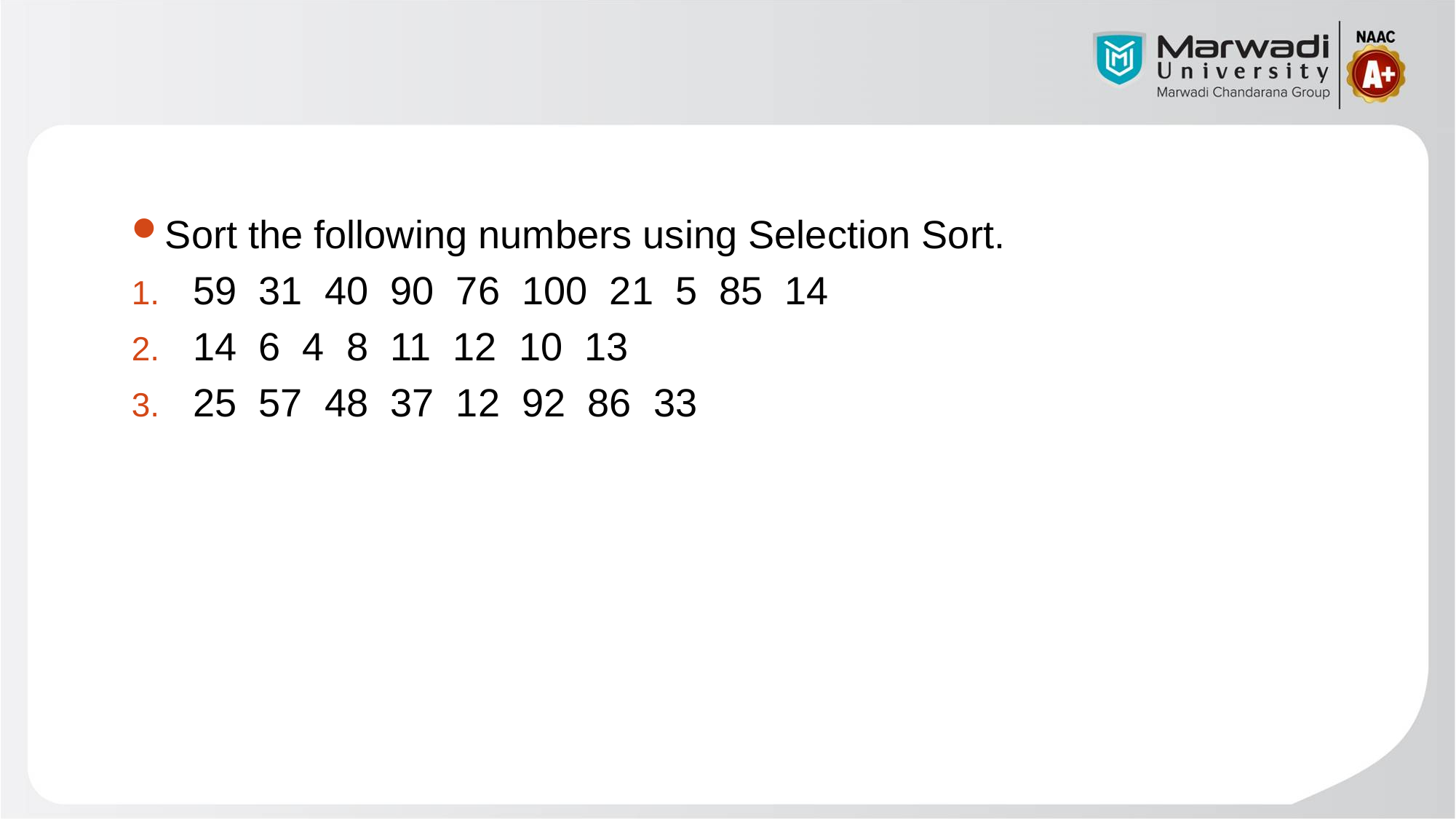

Sort the following numbers using Selection Sort.
59  31  40  90  76  100  21  5  85  14
14  6  4  8  11  12  10  13
25  57  48  37  12  92  86  33